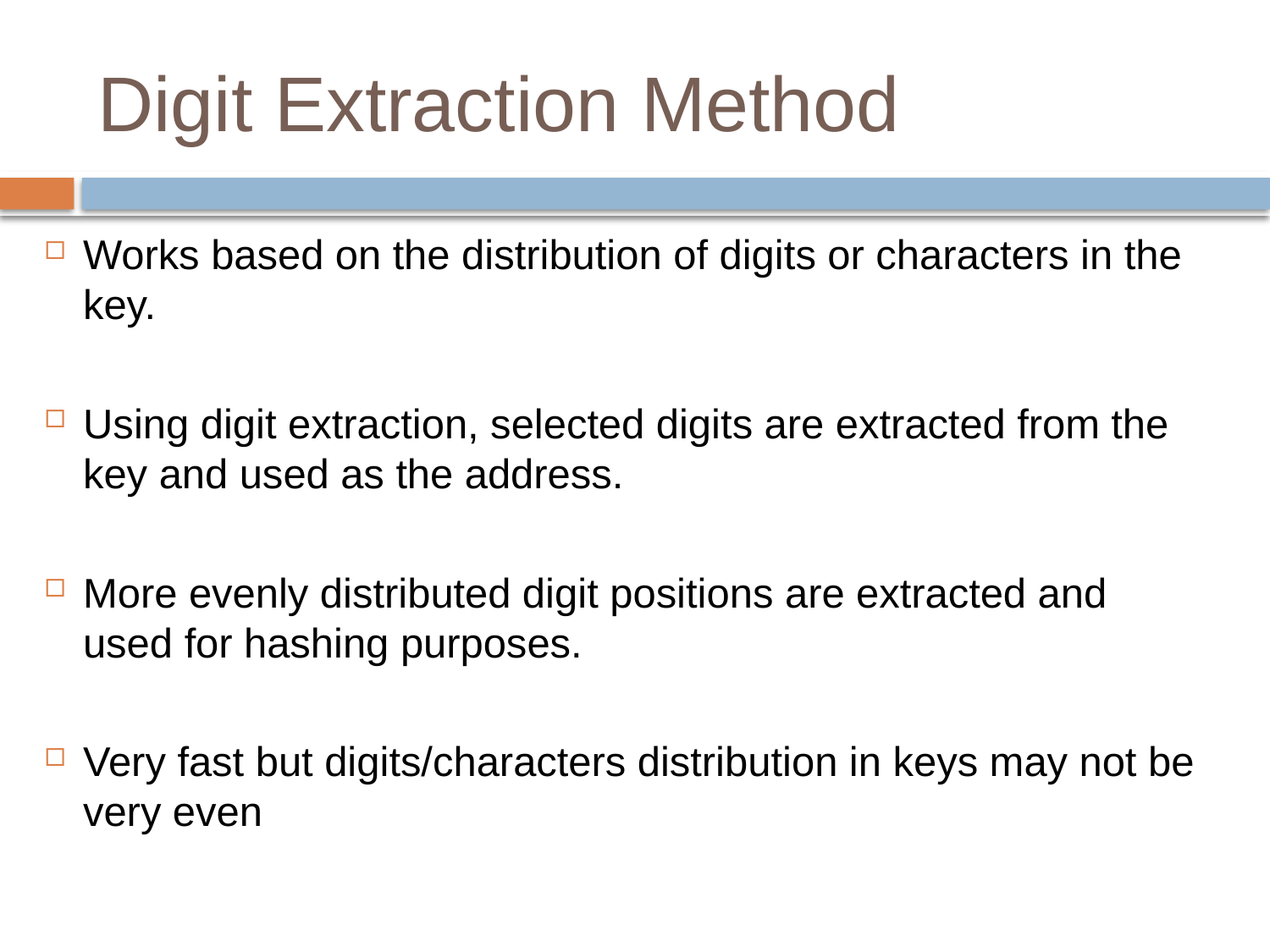

# Digit Extraction Method
Works based on the distribution of digits or characters in the key.

Using digit extraction, selected digits are extracted from the key and used as the address.

More evenly distributed digit positions are extracted and used for hashing purposes.

Very fast but digits/characters distribution in keys may not be very even